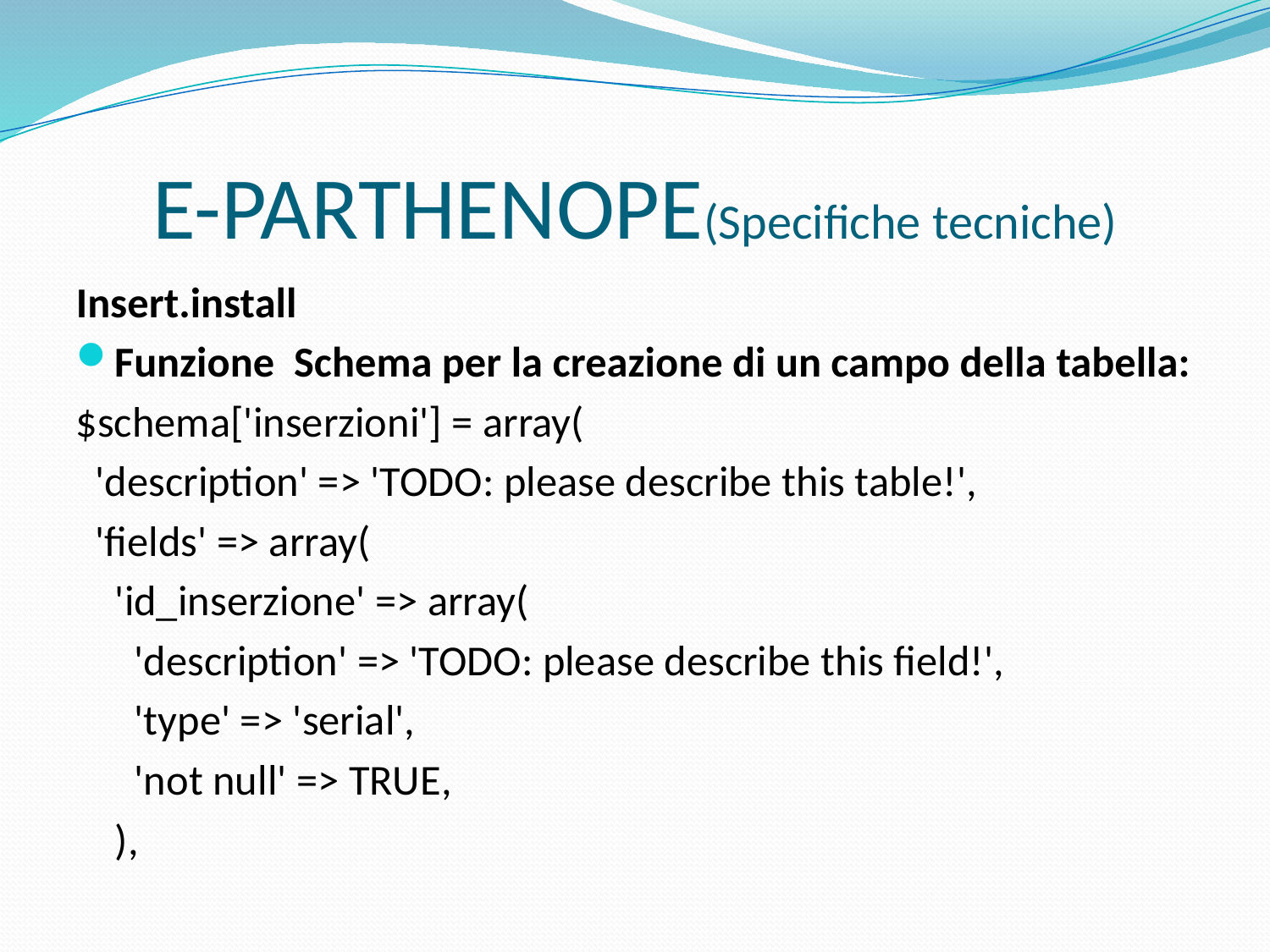

# E-PARTHENOPE(Specifiche tecniche)
Insert.install
Funzione  Schema per la creazione di un campo della tabella:
$schema['inserzioni'] = array(
  'description' => 'TODO: please describe this table!',
  'fields' => array(
    'id_inserzione' => array(
      'description' => 'TODO: please describe this field!',
      'type' => 'serial',
      'not null' => TRUE,
    ),